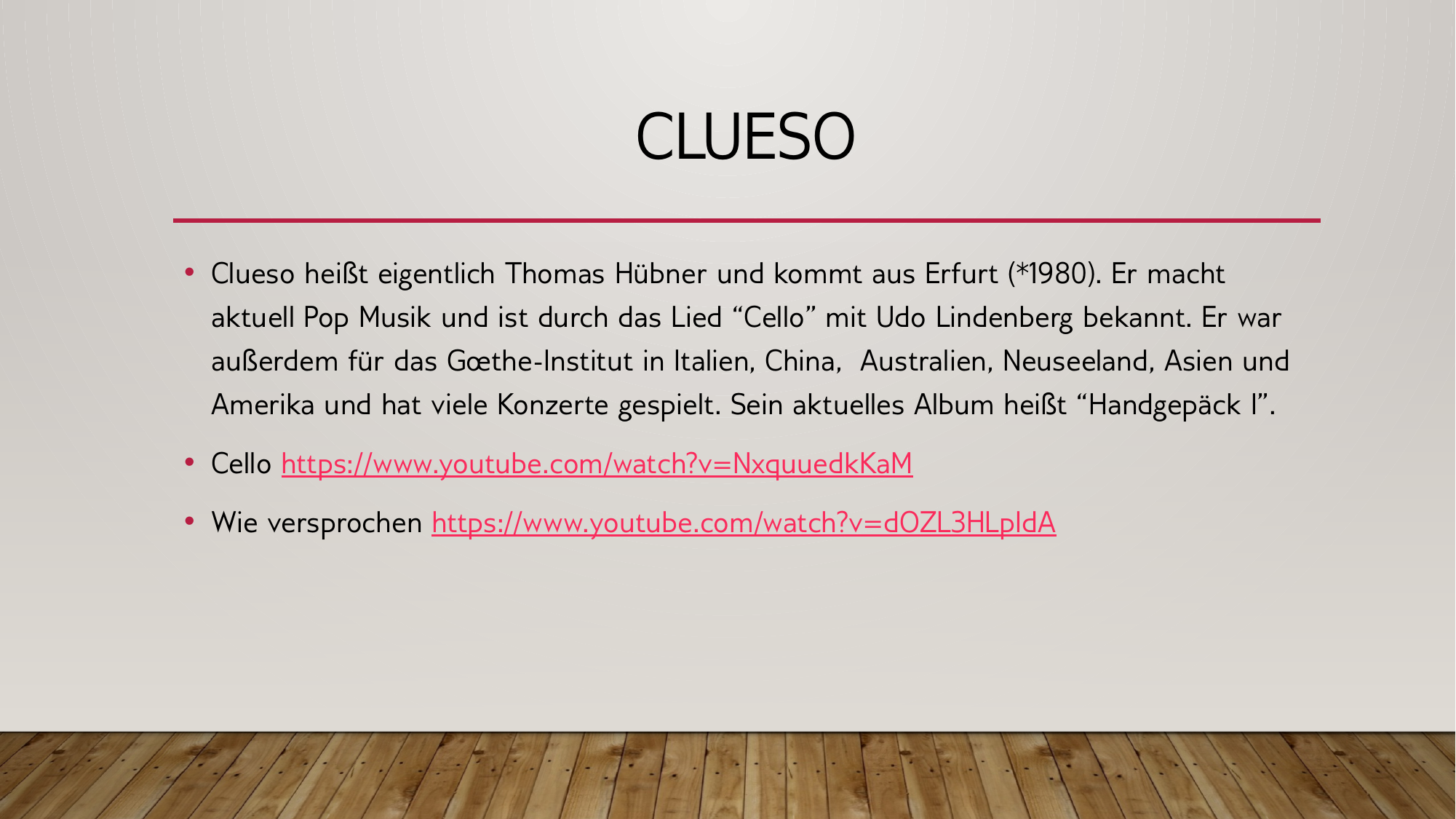

# Clueso
Clueso heißt eigentlich Thomas Hübner und kommt aus Erfurt (*1980). Er macht aktuell Pop Musik und ist durch das Lied “Cello” mit Udo Lindenberg bekannt. Er war außerdem für das Goethe-Institut in Italien, China,  Australien, Neuseeland, Asien und Amerika und hat viele Konzerte gespielt. Sein aktuelles Album heißt “Handgepäck I”.
Cello https://www.youtube.com/watch?v=NxquuedkKaM
Wie versprochen https://www.youtube.com/watch?v=dOZL3HLpIdA